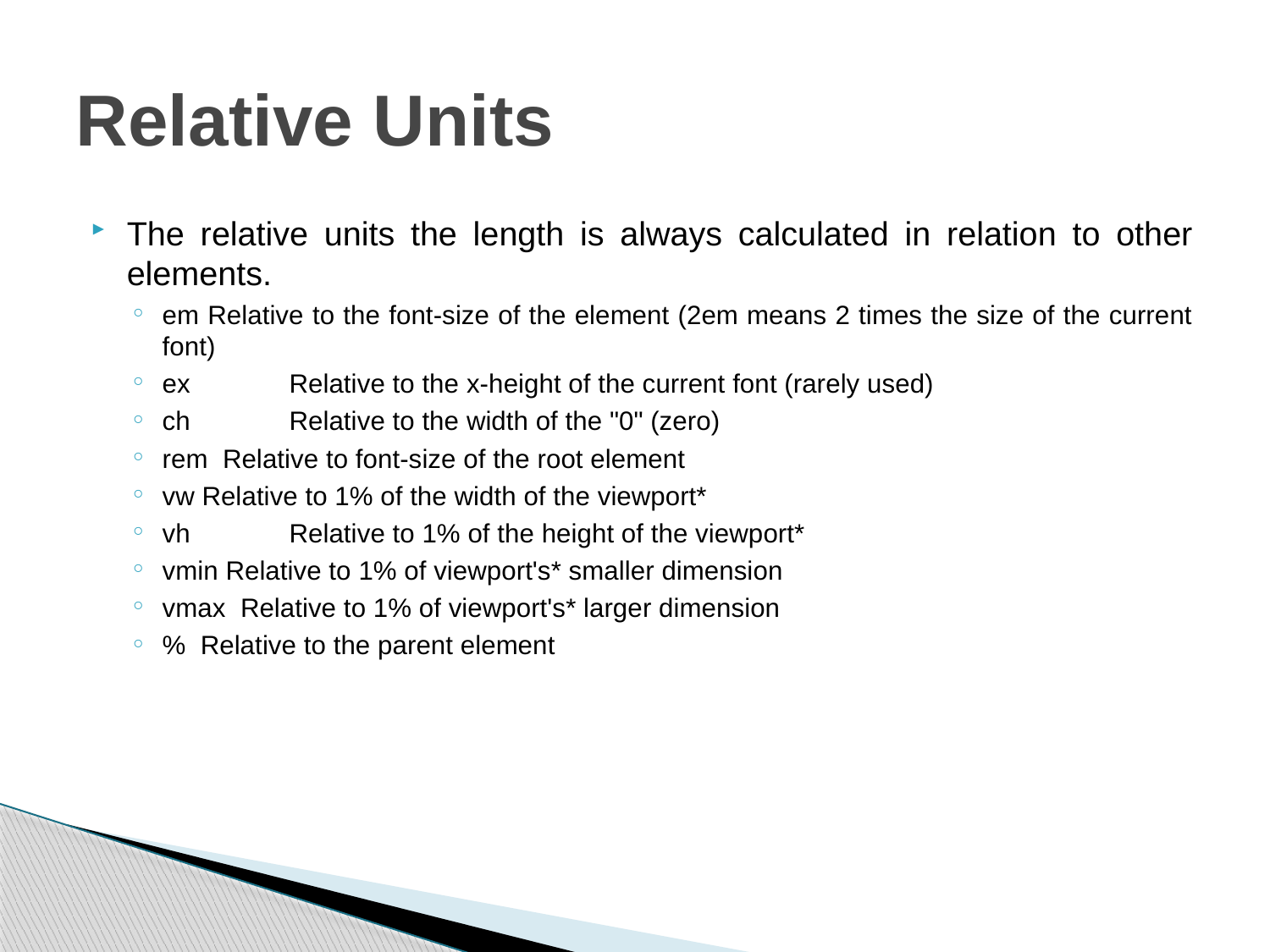

# Relative Units
The relative units the length is always calculated in relation to other elements.
em Relative to the font-size of the element (2em means 2 times the size of the current font)
ex 	Relative to the x-height of the current font (rarely used)
ch 	Relative to the width of the "0" (zero)
rem  Relative to font-size of the root element
vw Relative to 1% of the width of the viewport*
vh 	Relative to 1% of the height of the viewport*
vmin Relative to 1% of viewport's* smaller dimension
vmax  Relative to 1% of viewport's* larger dimension
%  Relative to the parent element